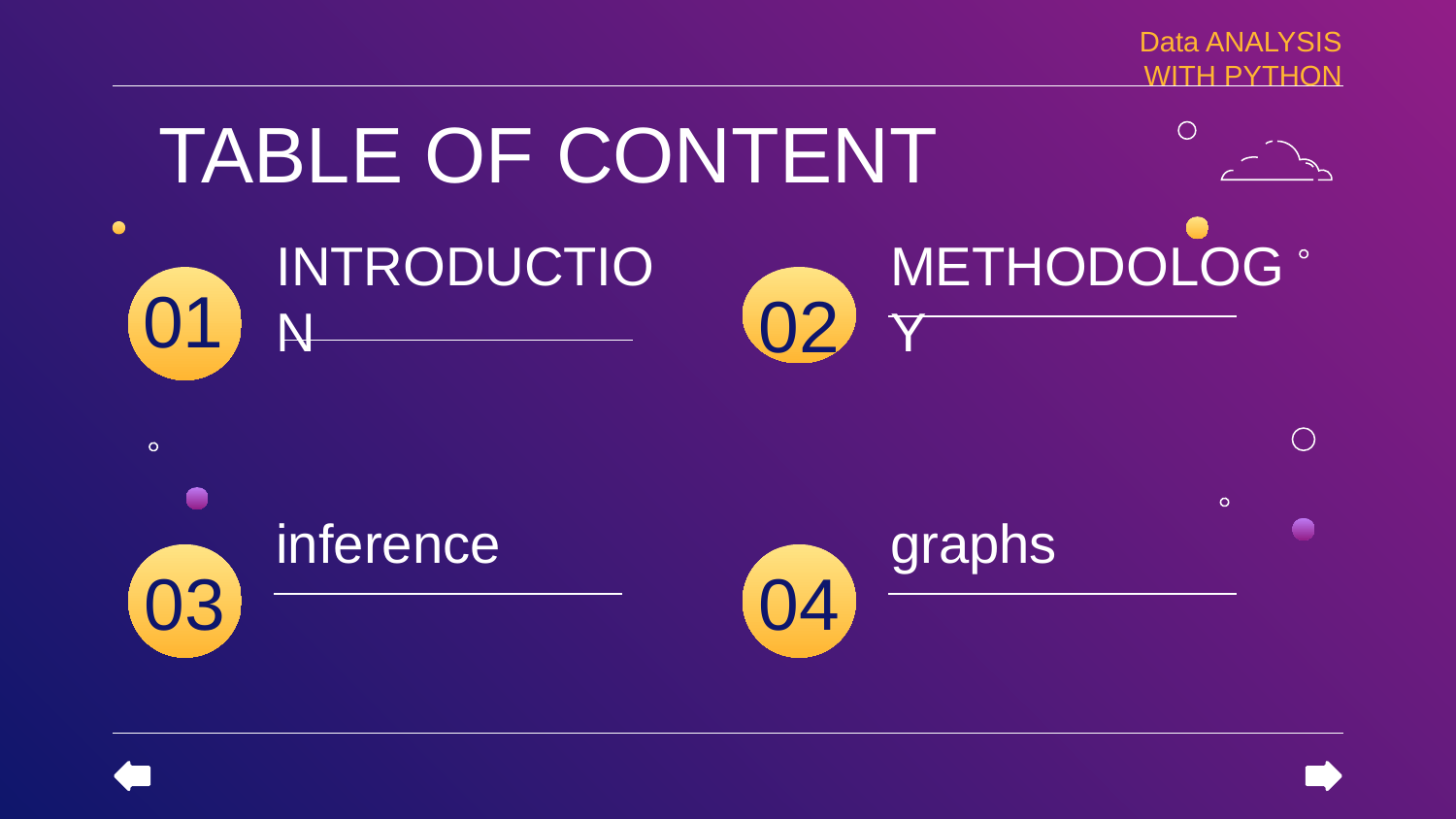

Data ANALYSIS
WITH PYTHON
TABLE OF CONTENT

# INTRODUCTION
METHODOLOGY

01
02

inference
graphs

03
04